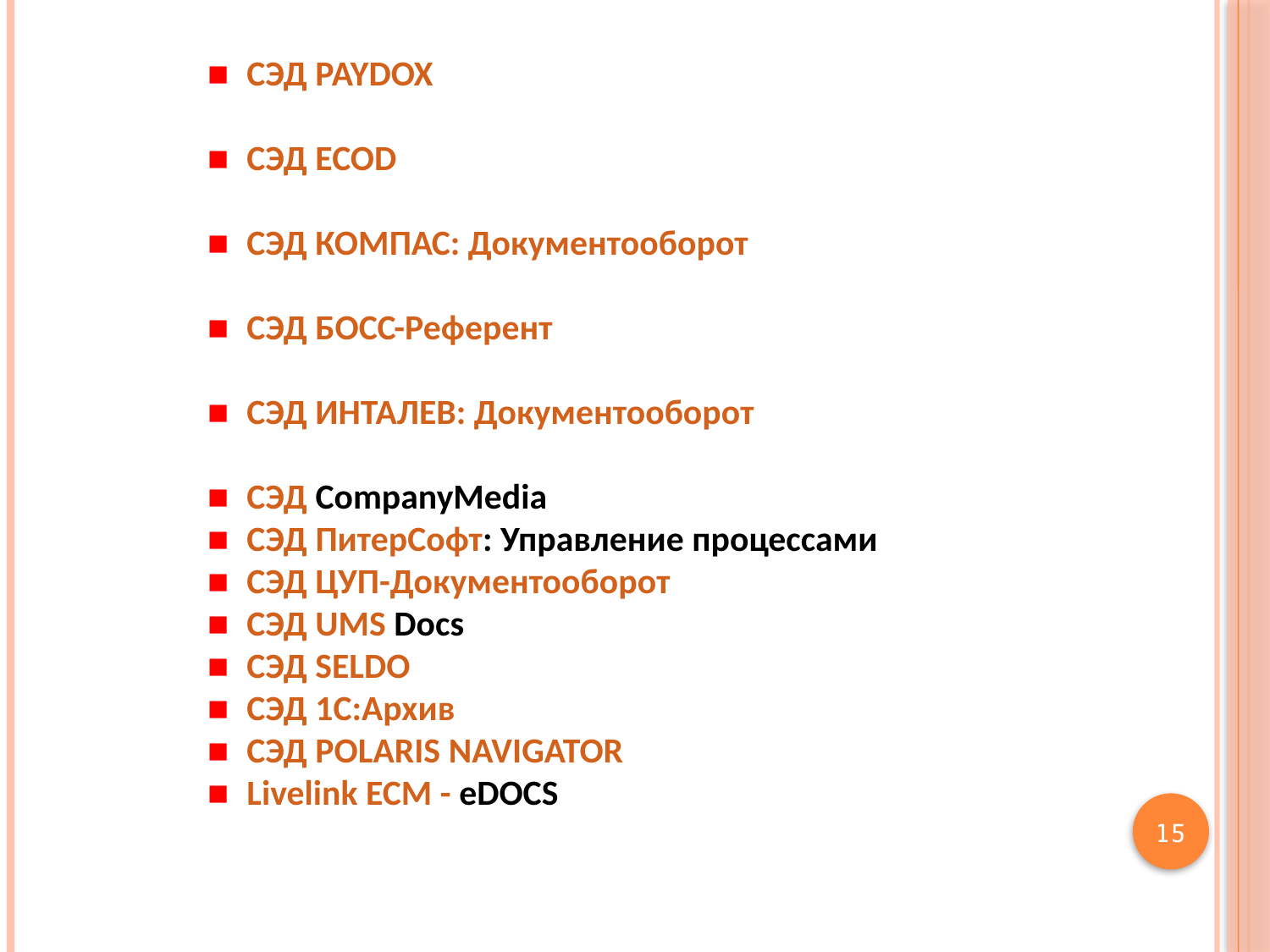

■  СЭД PAYDOX

■  СЭД ECOD

■  СЭД КОМПАС: Документооборот

■  СЭД БОСС-Референт

■  СЭД ИНТАЛЕВ: Документооборот

■  СЭД CompanyMedia
■  СЭД ПитерСофт: Управление процессами
■  СЭД ЦУП-Документооборот
■  СЭД UMS Docs
■  СЭД SELDO
■  СЭД 1С:Архив
■  СЭД POLARIS NAVIGATOR
■  Livelink ECM - eDOCS
15